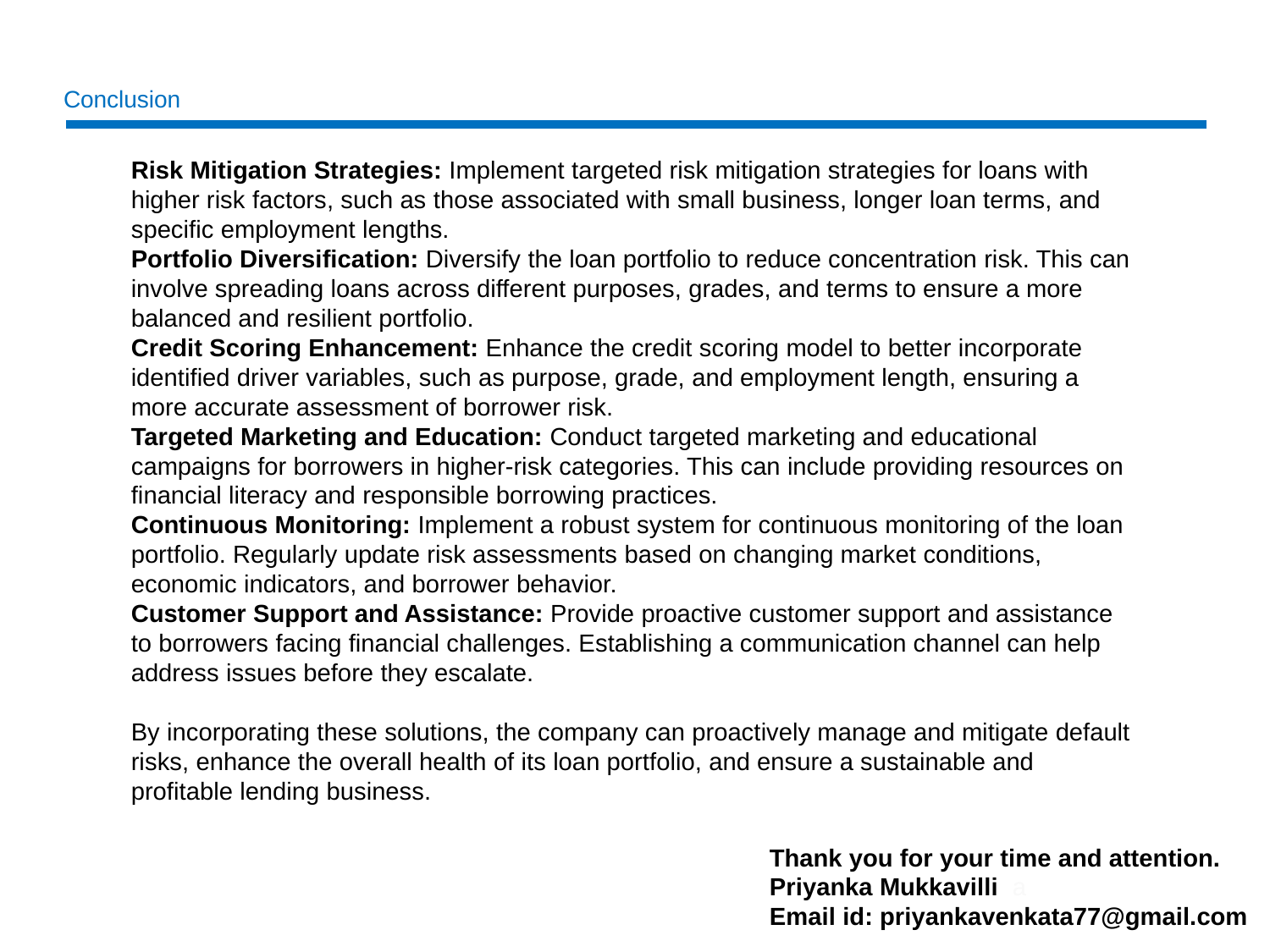

# Conclusion
Risk Mitigation Strategies: Implement targeted risk mitigation strategies for loans with higher risk factors, such as those associated with small business, longer loan terms, and specific employment lengths.
Portfolio Diversification: Diversify the loan portfolio to reduce concentration risk. This can involve spreading loans across different purposes, grades, and terms to ensure a more balanced and resilient portfolio.
Credit Scoring Enhancement: Enhance the credit scoring model to better incorporate identified driver variables, such as purpose, grade, and employment length, ensuring a more accurate assessment of borrower risk.
Targeted Marketing and Education: Conduct targeted marketing and educational campaigns for borrowers in higher-risk categories. This can include providing resources on financial literacy and responsible borrowing practices.
Continuous Monitoring: Implement a robust system for continuous monitoring of the loan portfolio. Regularly update risk assessments based on changing market conditions, economic indicators, and borrower behavior.
Customer Support and Assistance: Provide proactive customer support and assistance to borrowers facing financial challenges. Establishing a communication channel can help address issues before they escalate.

By incorporating these solutions, the company can proactively manage and mitigate default risks, enhance the overall health of its loan portfolio, and ensure a sustainable and profitable lending business.

Thank you for your time and attention.
Priyanka Mukkavilli  a
Email id: priyankavenkata77@gmail.com